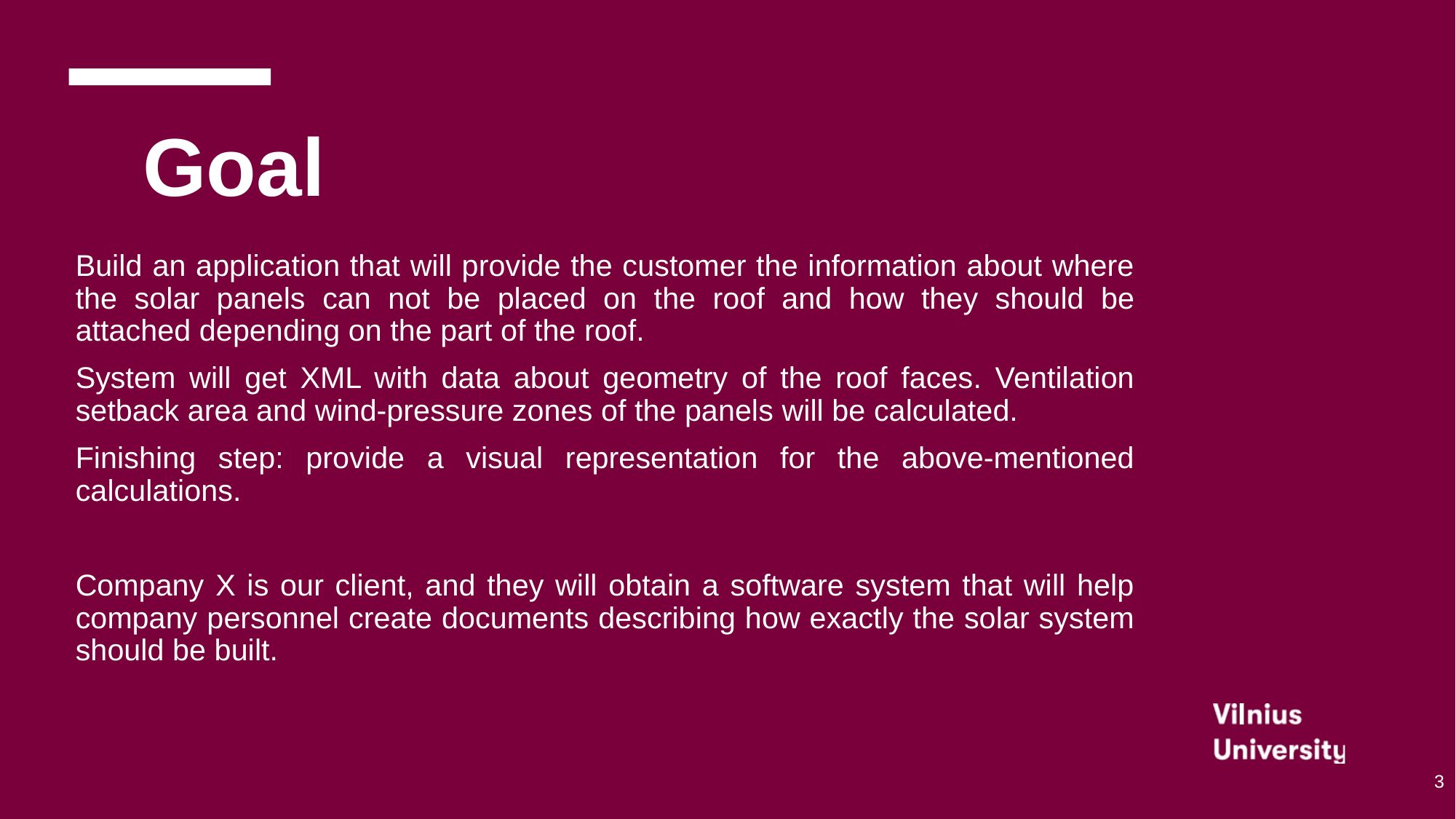

# Goal
Build an application that will provide the customer the information about where the solar panels can not be placed on the roof and how they should be attached depending on the part of the roof.
System will get XML with data about geometry of the roof faces. Ventilation setback area and wind-pressure zones of the panels will be calculated.
Finishing step: provide a visual representation for the above-mentioned calculations.

Company X is our client, and they will obtain a software system that will help company personnel create documents describing how exactly the solar system should be built.

3